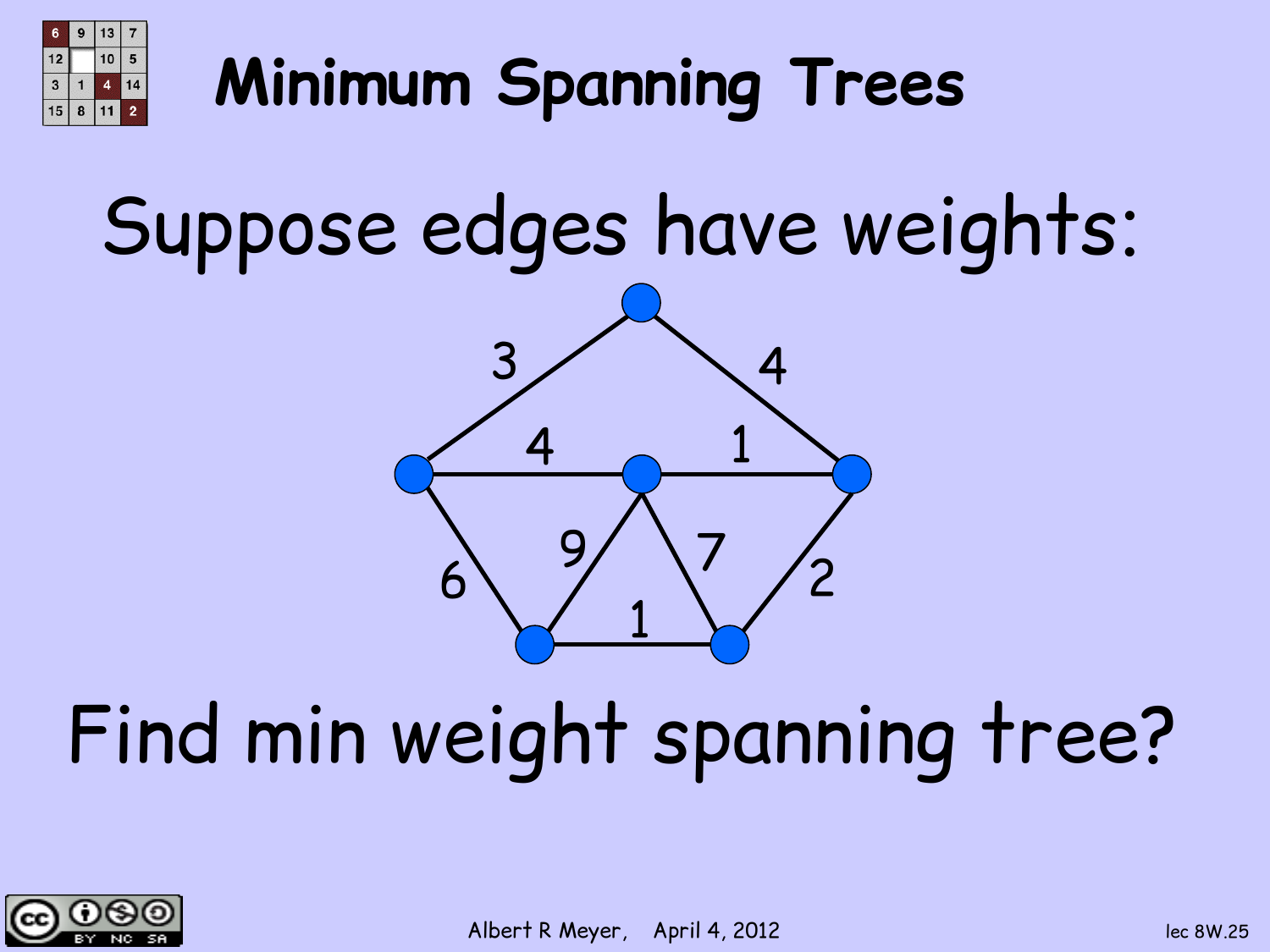

# Minimum Spanning Trees
Suppose edges have weights:

3
4
1
4

9
7
2
6
1

Find min weight spanning tree?
lec 8W.25